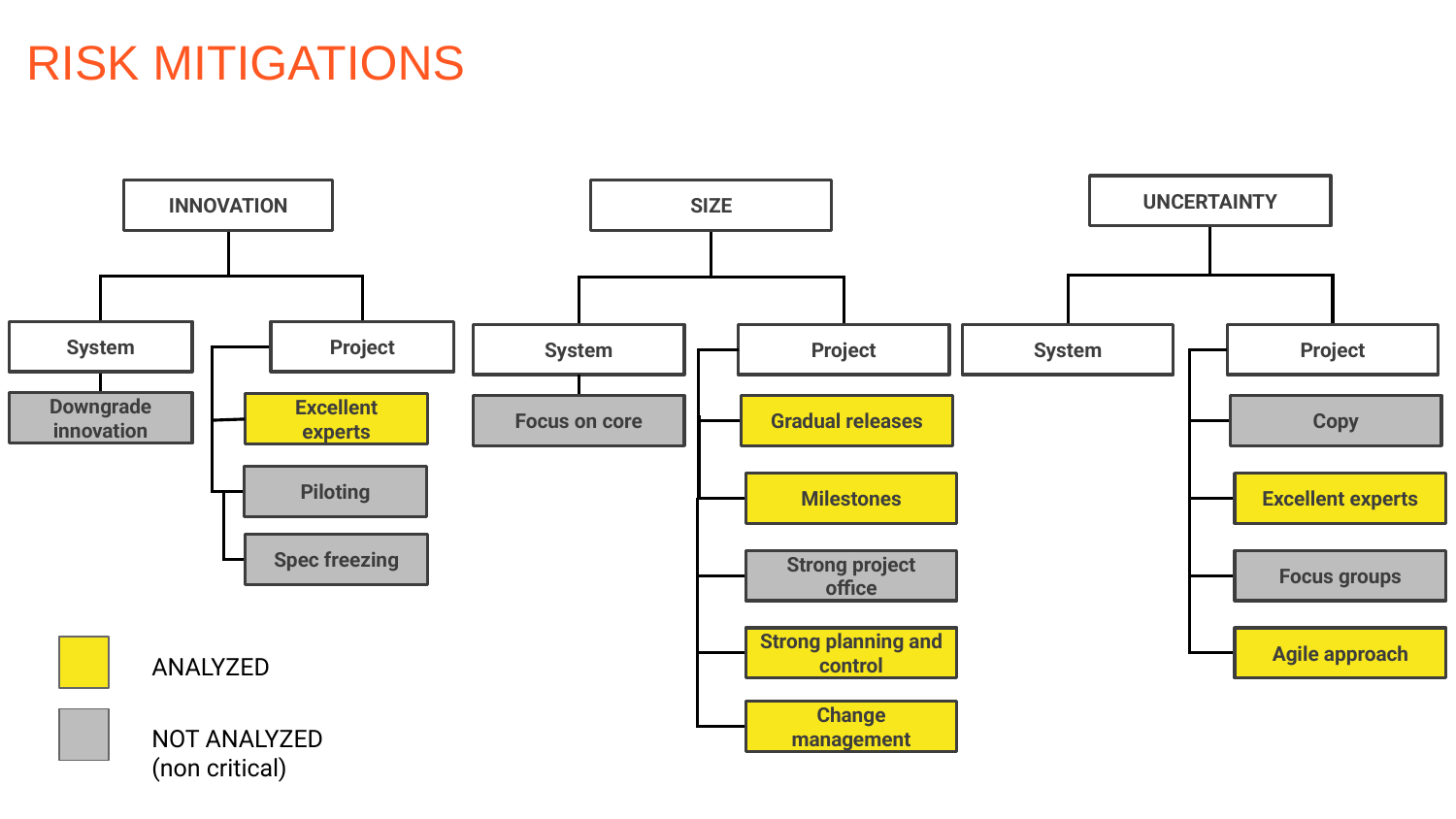

RISK MITIGATIONS
UNCERTAINTY
INNOVATION
SIZE

System
Project
System
Project
System
Project

Downgrade innovation

Excellent experts
Focus on core
Gradual releases
Copy

Piloting
Milestones
Excellent experts

Spec freezing
Strong project office
Focus groups

Strong planning and control
Agile approach

ANALYZED

Change management

NOT ANALYZED (non critical)